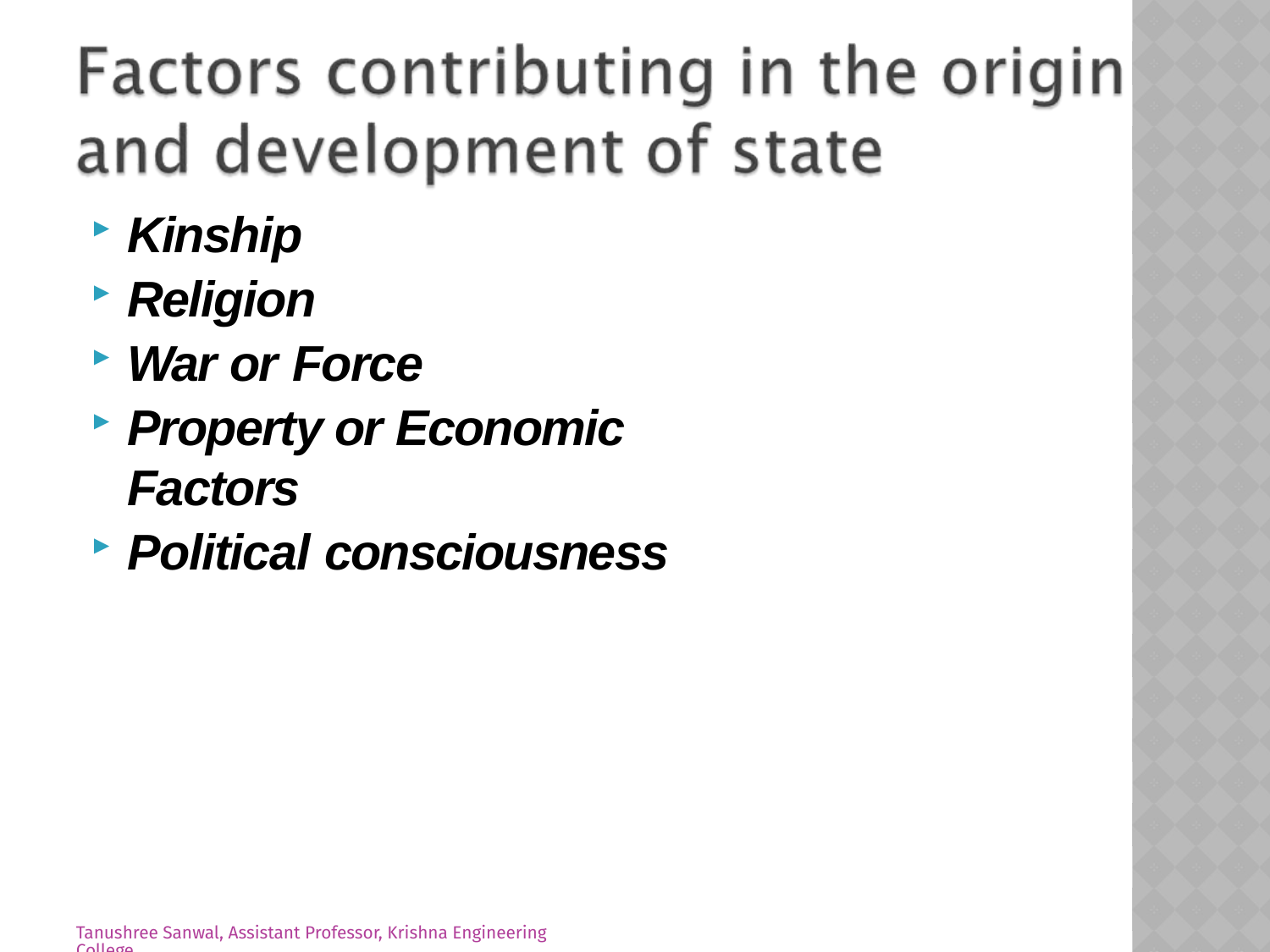

Kinship
Religion
War or Force
Property or Economic Factors
Political consciousness
Tanushree Sanwal, Assistant Professor, Krishna Engineering College